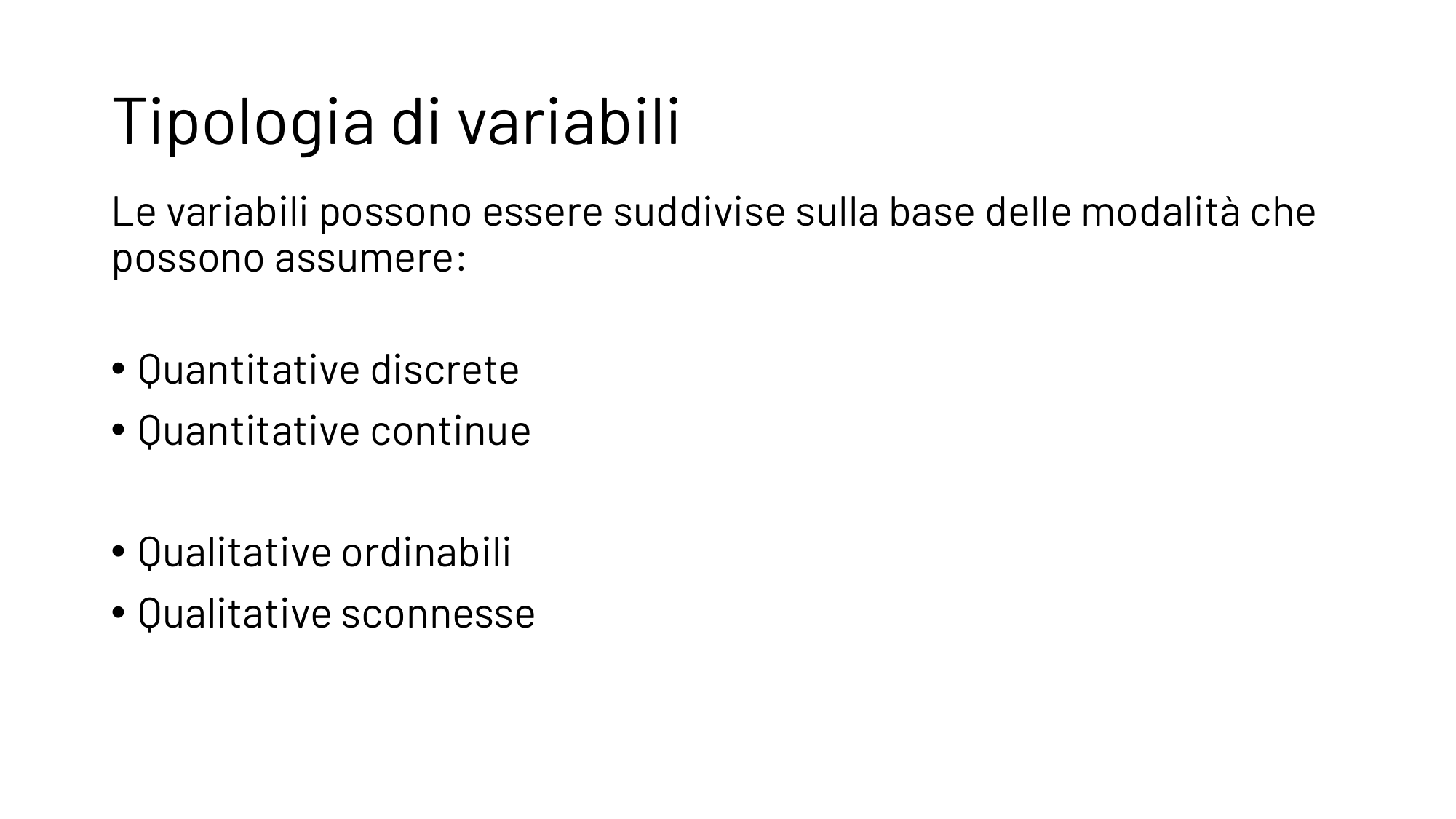

# Tipologia di variabili
Le variabili possono essere suddivise sulla base delle modalità che possono assumere:
Quantitative discrete
Quantitative continue

Qualitative ordinabili
Qualitative sconnesse